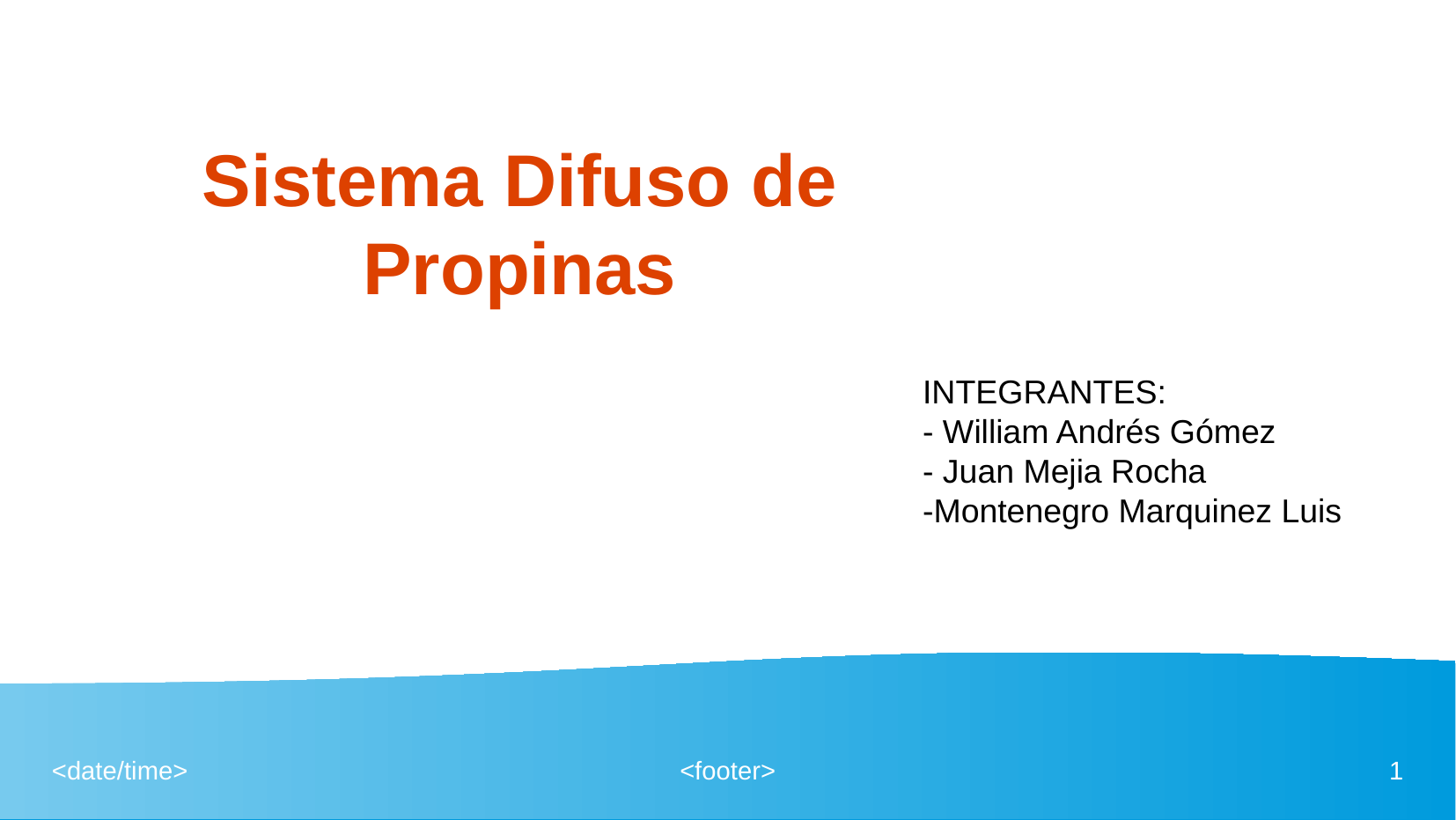

# Sistema Difuso de Propinas
INTEGRANTES:
- William Andrés Gómez
- Juan Mejia Rocha
-Montenegro Marquinez Luis